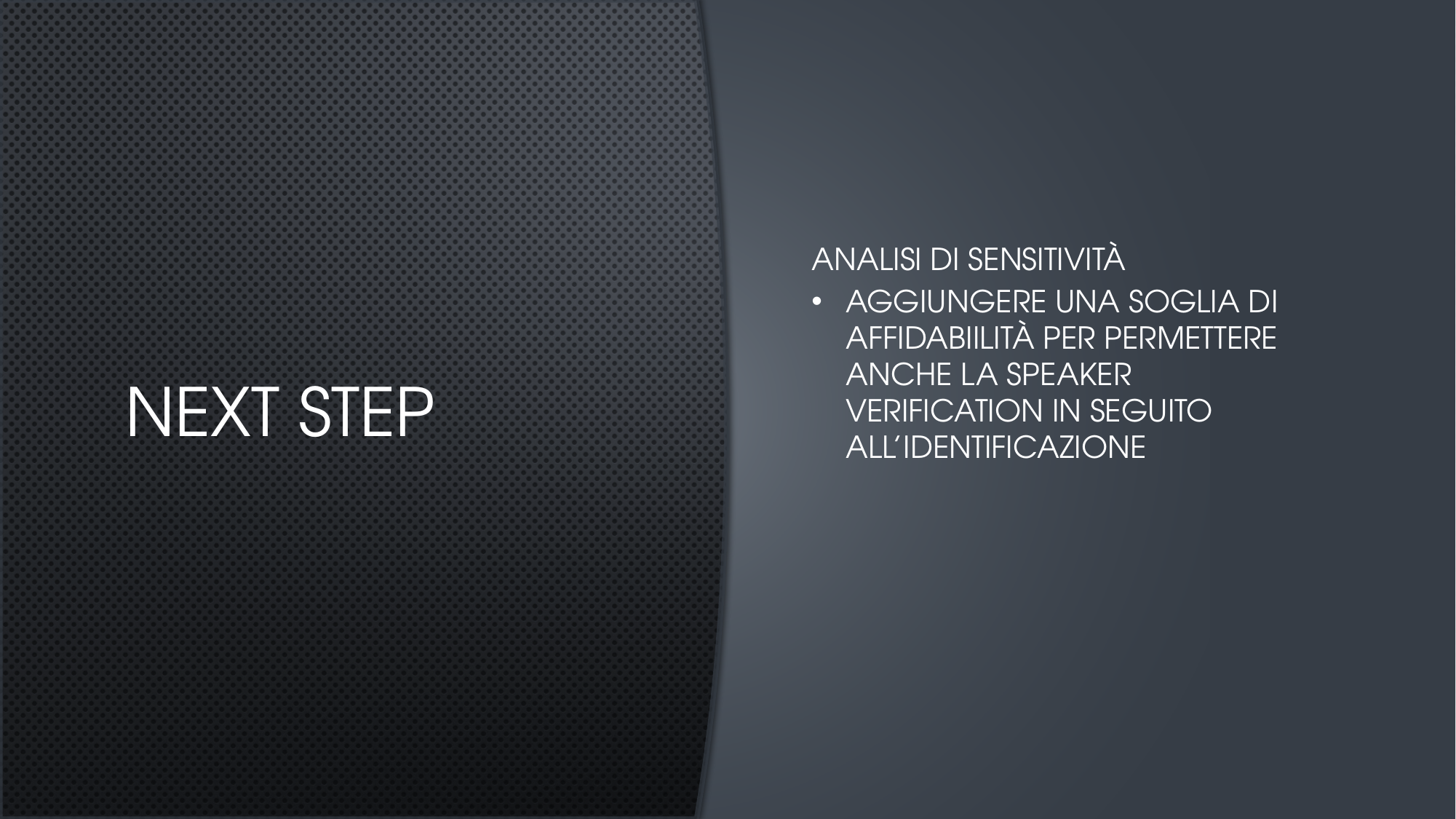

# Next Step
Analisi di Sensitività
Aggiungere una soglia di affidabiilità per permettere anche la speaker verification in seguito all’identificazione